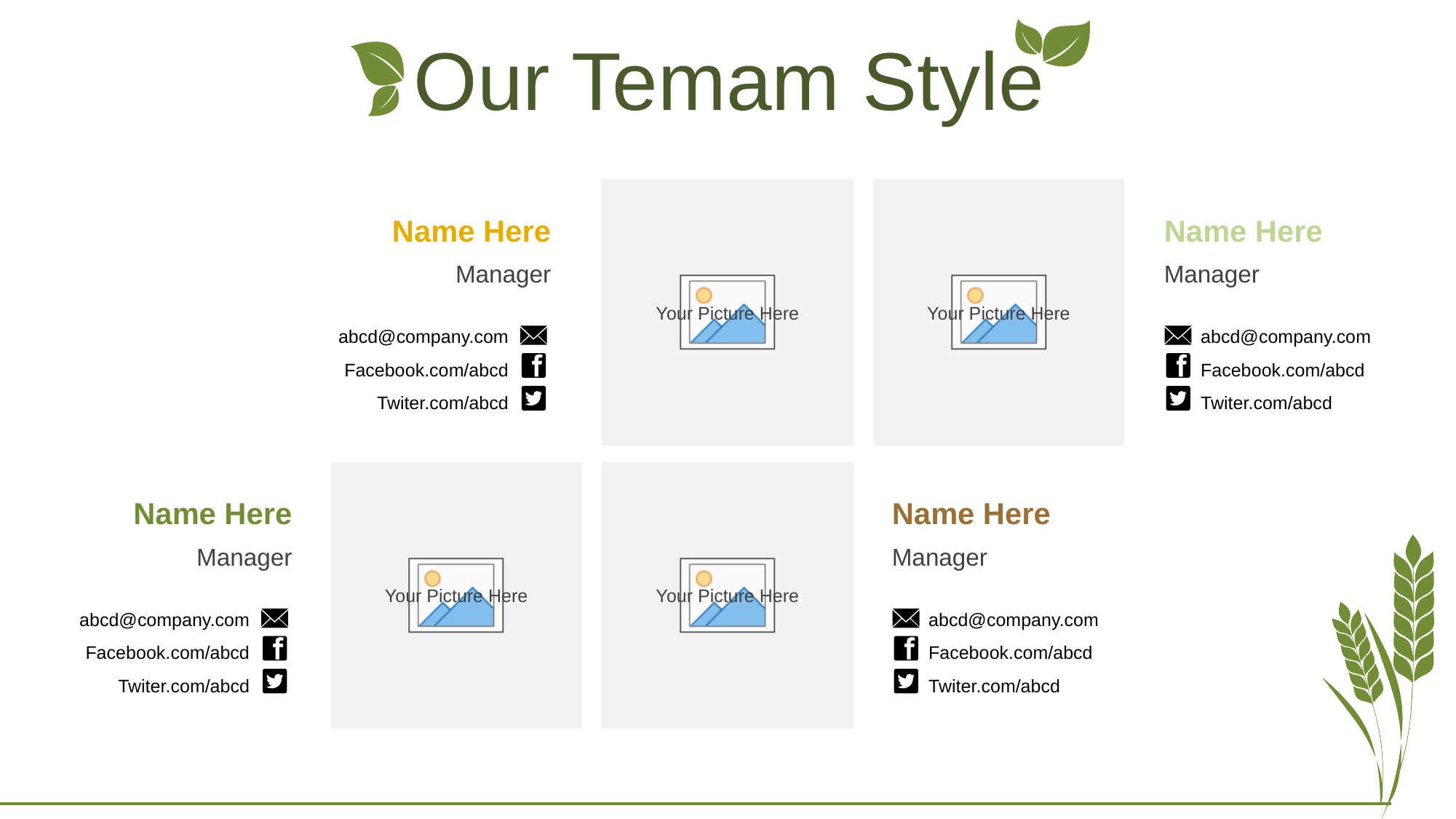

Our Temam Style

Name Here
Manager
abcd@company.com

Facebook.com/abcd

Twiter.com/abcd
Name Here
Manager
abcd@company.com

Facebook.com/abcd

Twiter.com/abcd

Name Here
Manager
abcd@company.com

Facebook.com/abcd

Twiter.com/abcd
Name Here
Manager
abcd@company.com

Facebook.com/abcd

Twiter.com/abcd